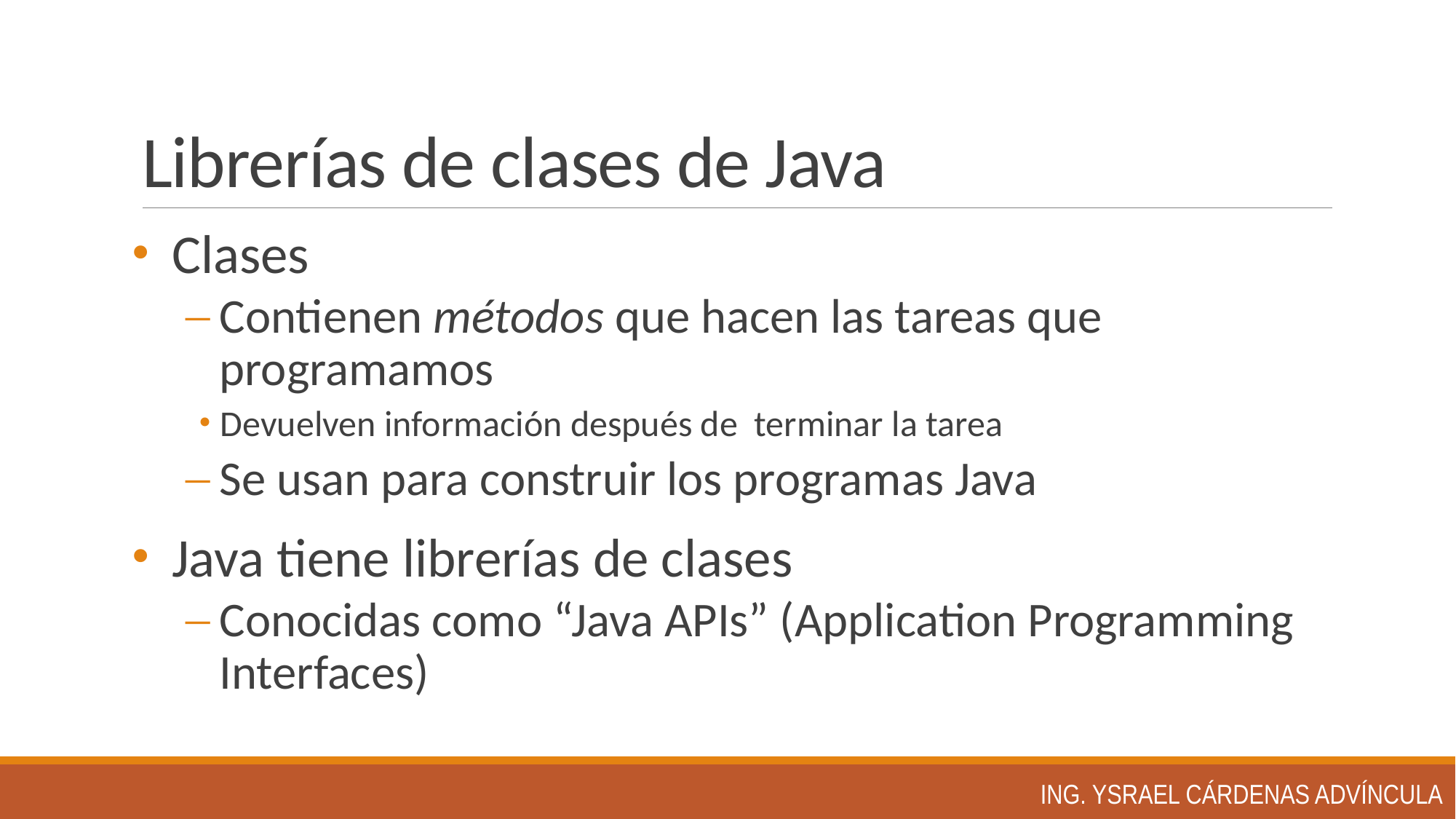

# Librerías de clases de Java
Clases
Contienen métodos que hacen las tareas que programamos
Devuelven información después de  terminar la tarea
Se usan para construir los programas Java
Java tiene librerías de clases
Conocidas como “Java APIs” (Application Programming Interfaces)
Ing. Ysrael Cárdenas Advíncula